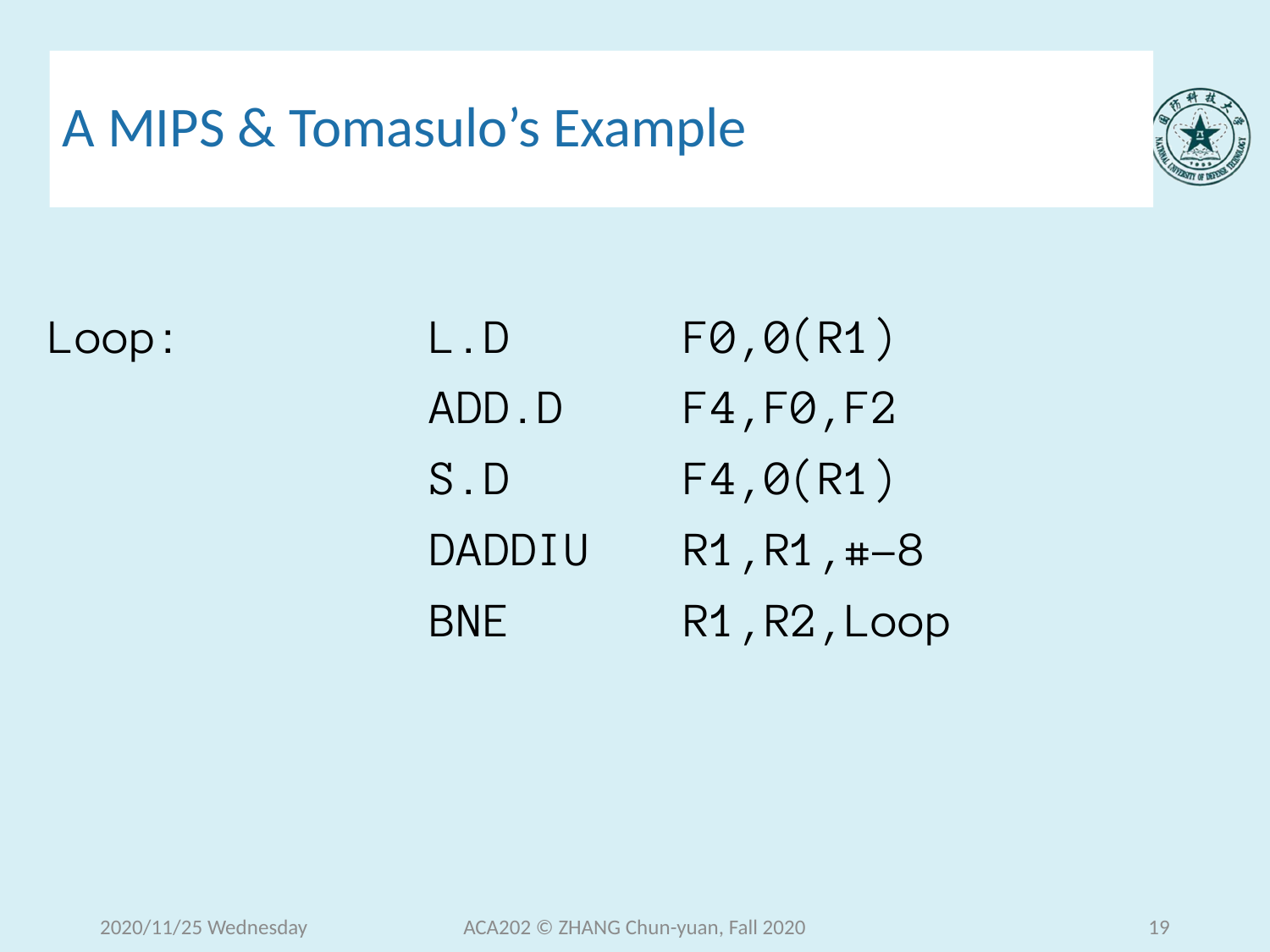

# A MIPS & Tomasulo’s Example

Loop:		L.D		F0,0(R1)
			ADD.D	F4,F0,F2
			S.D		F4,0(R1)
			DADDIU	R1,R1,#-8
			BNE		R1,R2,Loop
2020/11/25 Wednesday
ACA202 © ZHANG Chun-yuan, Fall 2020
19